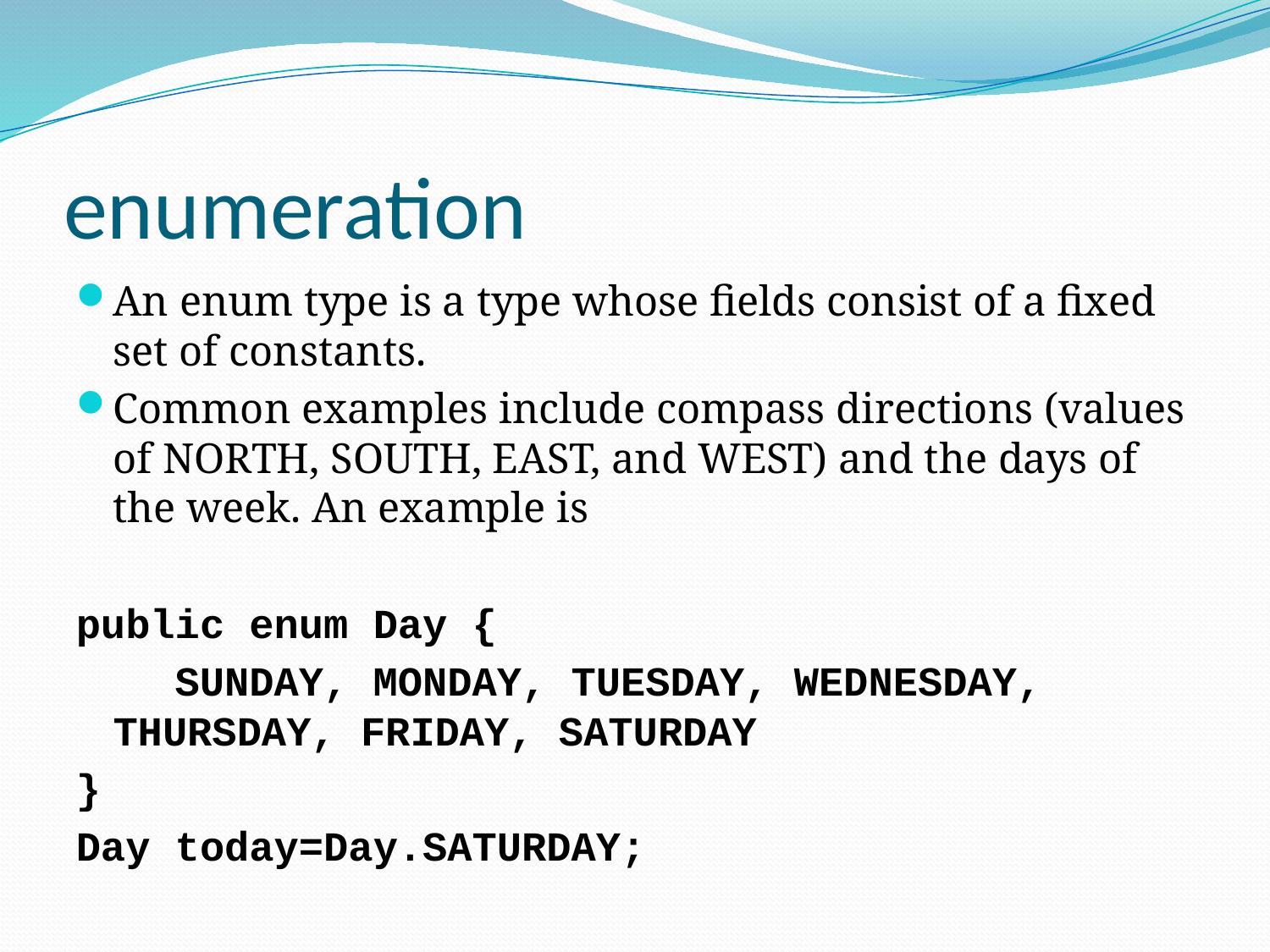

# enumeration
An enum type is a type whose fields consist of a fixed set of constants.
Common examples include compass directions (values of NORTH, SOUTH, EAST, and WEST) and the days of the week. An example is

public enum Day {
    SUNDAY, MONDAY, TUESDAY, WEDNESDAY, THURSDAY, FRIDAY, SATURDAY
}
Day today=Day.SATURDAY;